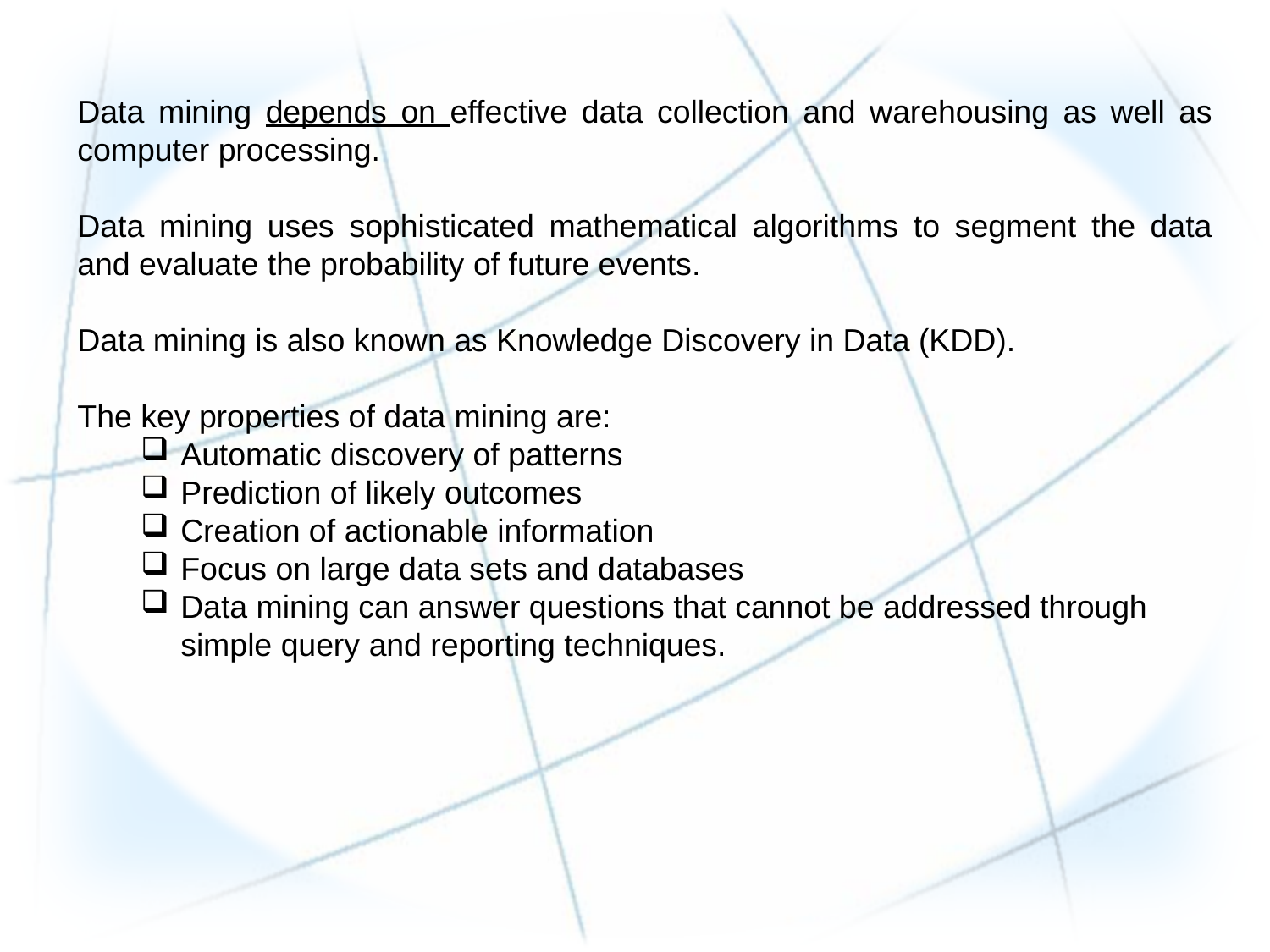

Data mining depends on effective data collection and warehousing as well as computer processing.

Data mining uses sophisticated mathematical algorithms to segment the data and evaluate the probability of future events.

Data mining is also known as Knowledge Discovery in Data (KDD).

The key properties of data mining are:
Automatic discovery of patterns
Prediction of likely outcomes
Creation of actionable information
Focus on large data sets and databases
Data mining can answer questions that cannot be addressed through simple query and reporting techniques.